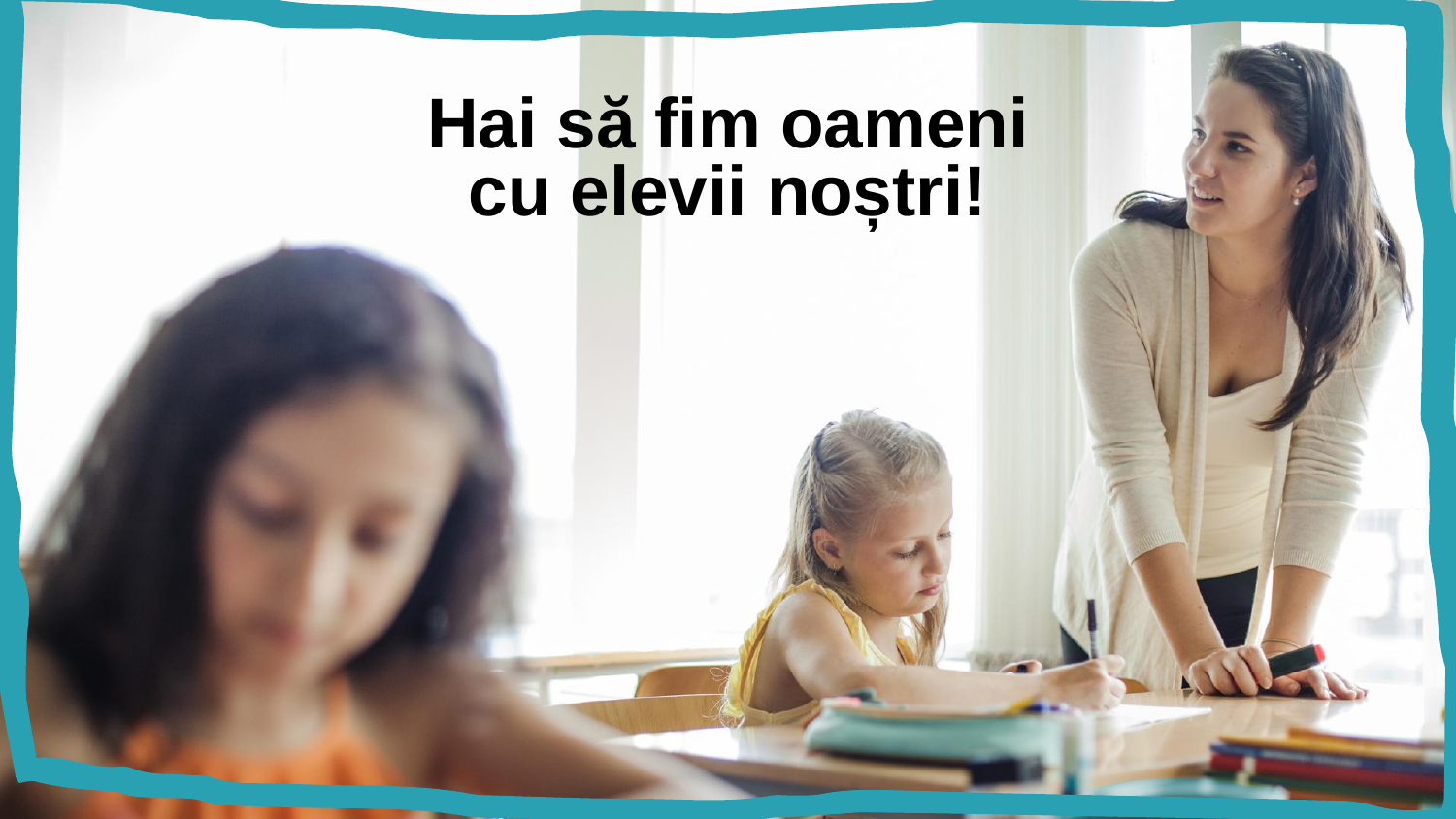

# Hai să fim oameni cu elevii noștri!